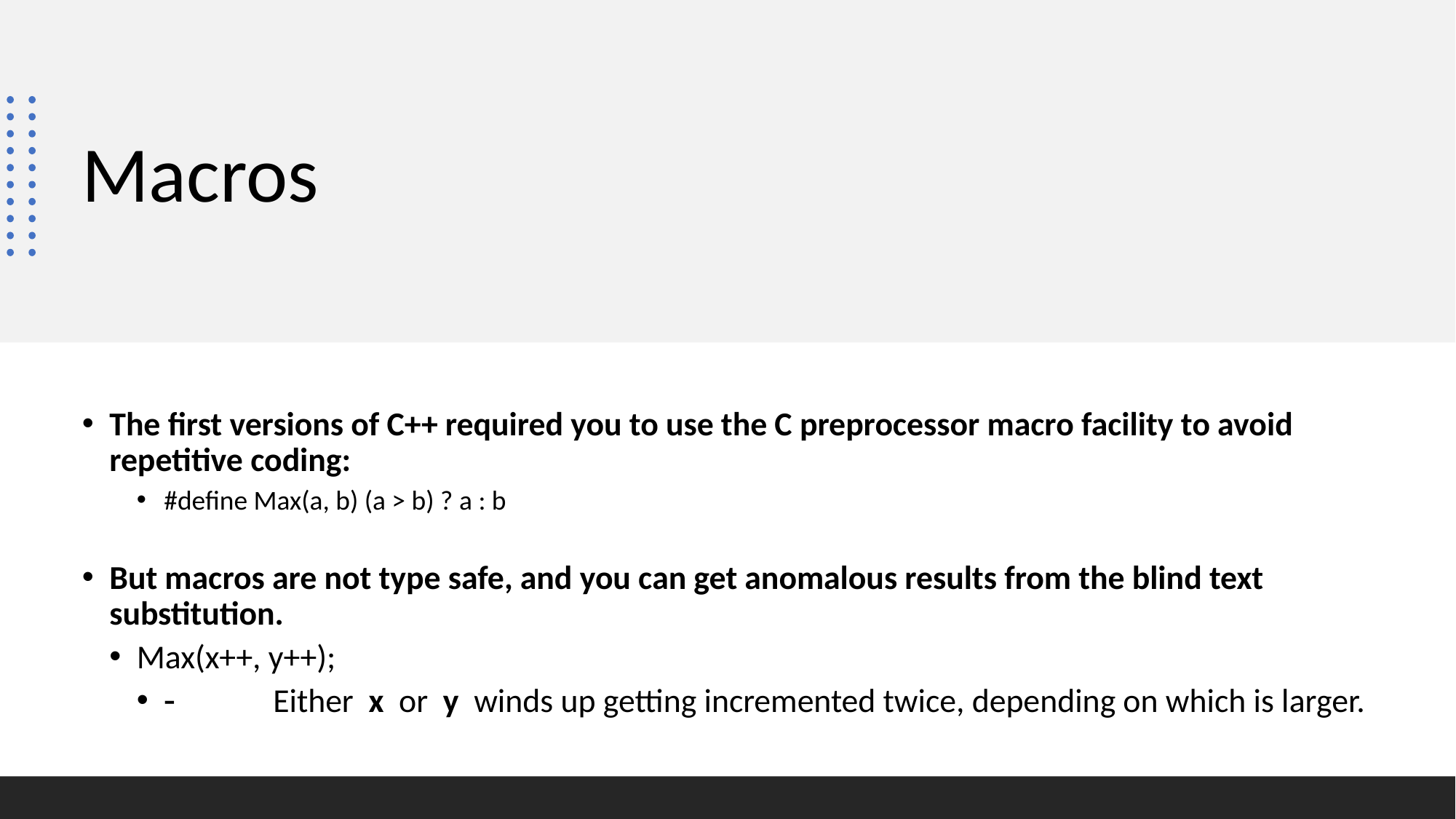

# Macros

The first versions of C++ required you to use the C preprocessor macro facility to avoid repetitive coding:
#define Max(a, b) (a > b) ? a : b
But macros are not type safe, and you can get anomalous results from the blind text substitution.
Max(x++, y++);
−	Either  x  or  y  winds up getting incremented twice, depending on which is larger.